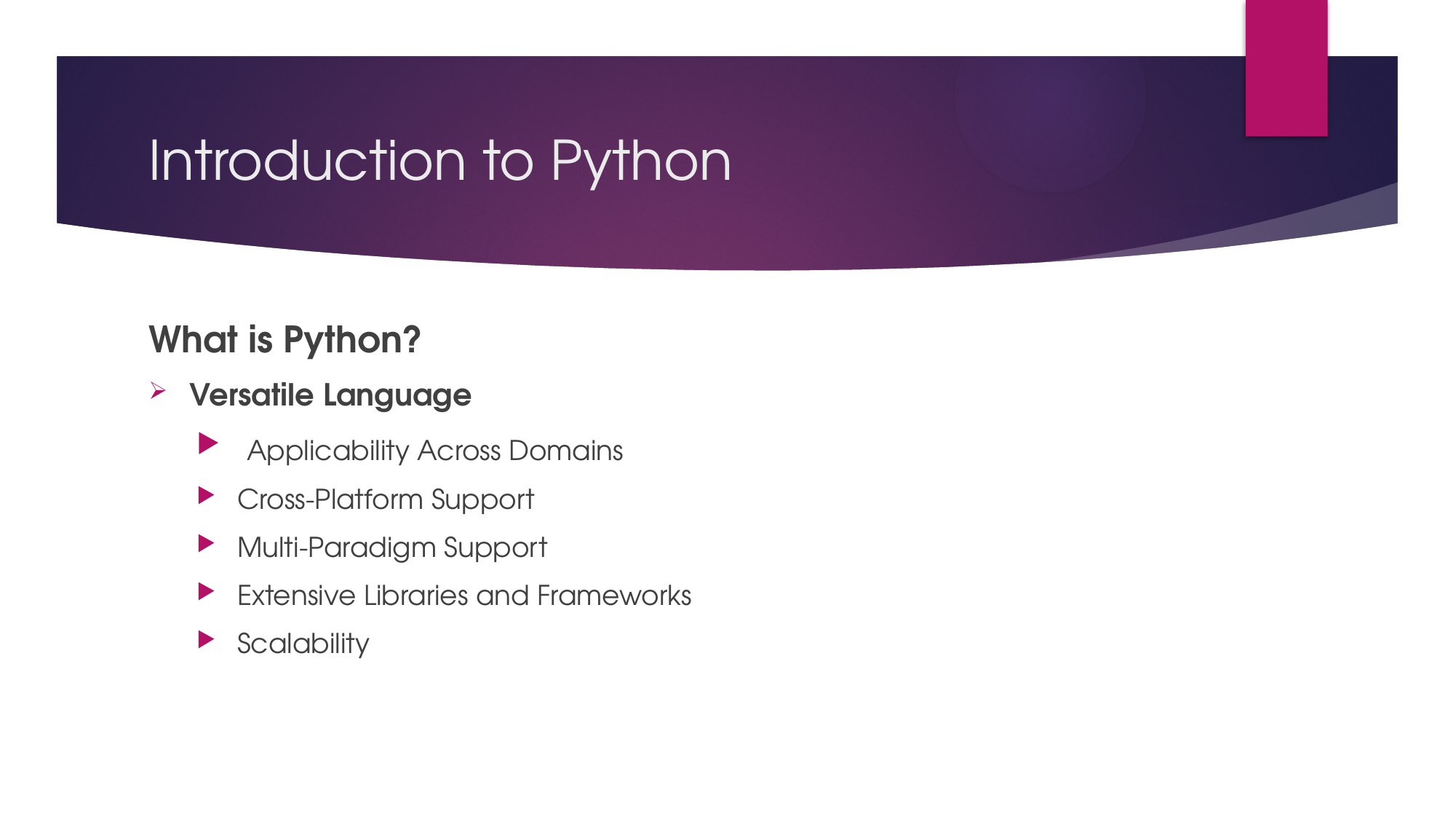

# Introduction to Python
What is Python?
Versatile Language
 Applicability Across Domains
Cross-Platform Support
Multi-Paradigm Support
Extensive Libraries and Frameworks
Scalability